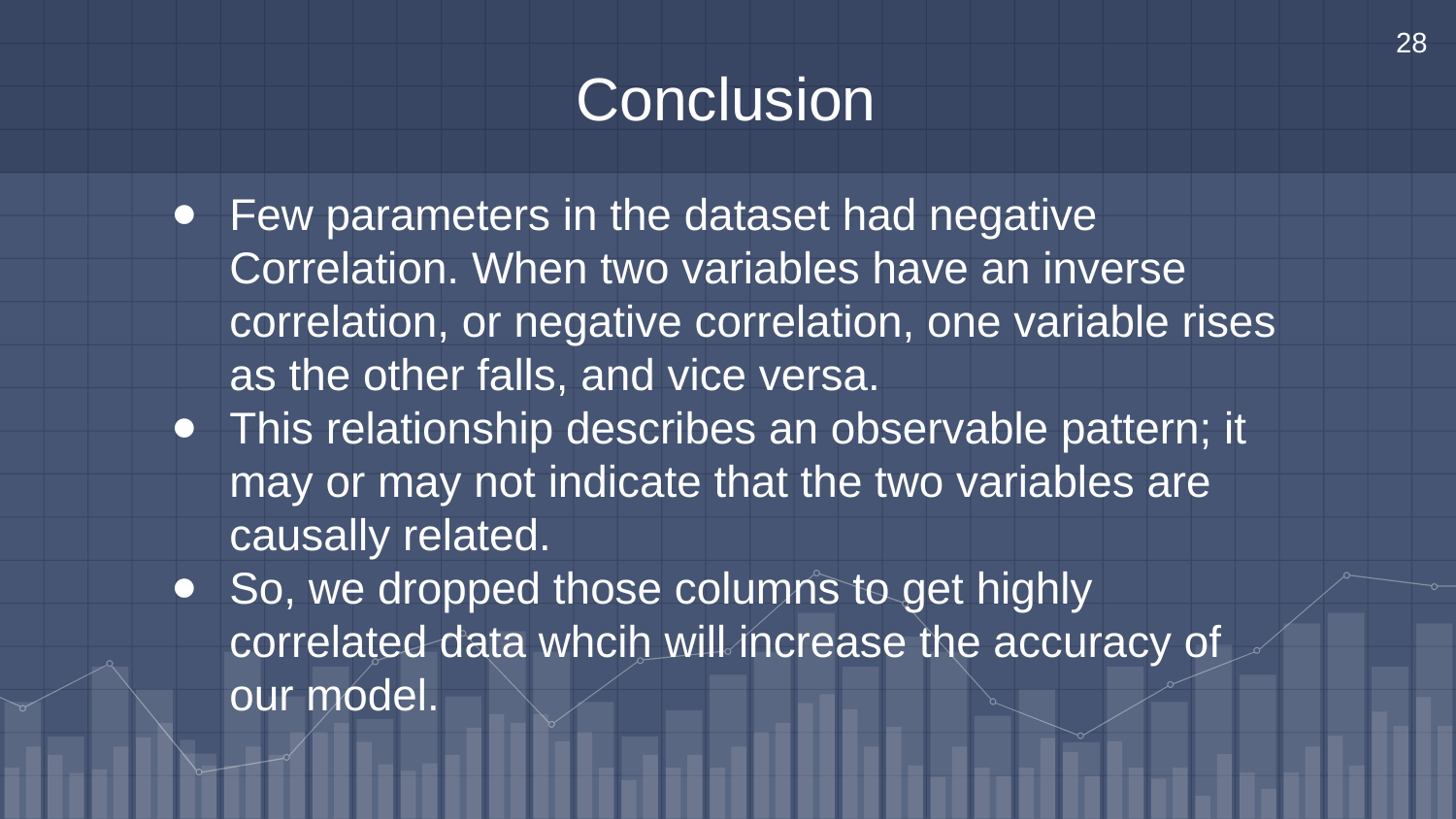

28
Conclusion
Few parameters in the dataset had negative Correlation. When two variables have an inverse correlation, or negative correlation, one variable rises as the other falls, and vice versa.
This relationship describes an observable pattern; it may or may not indicate that the two variables are causally related.
So, we dropped those columns to get highly correlated data whcih will increase the accuracy of our model.